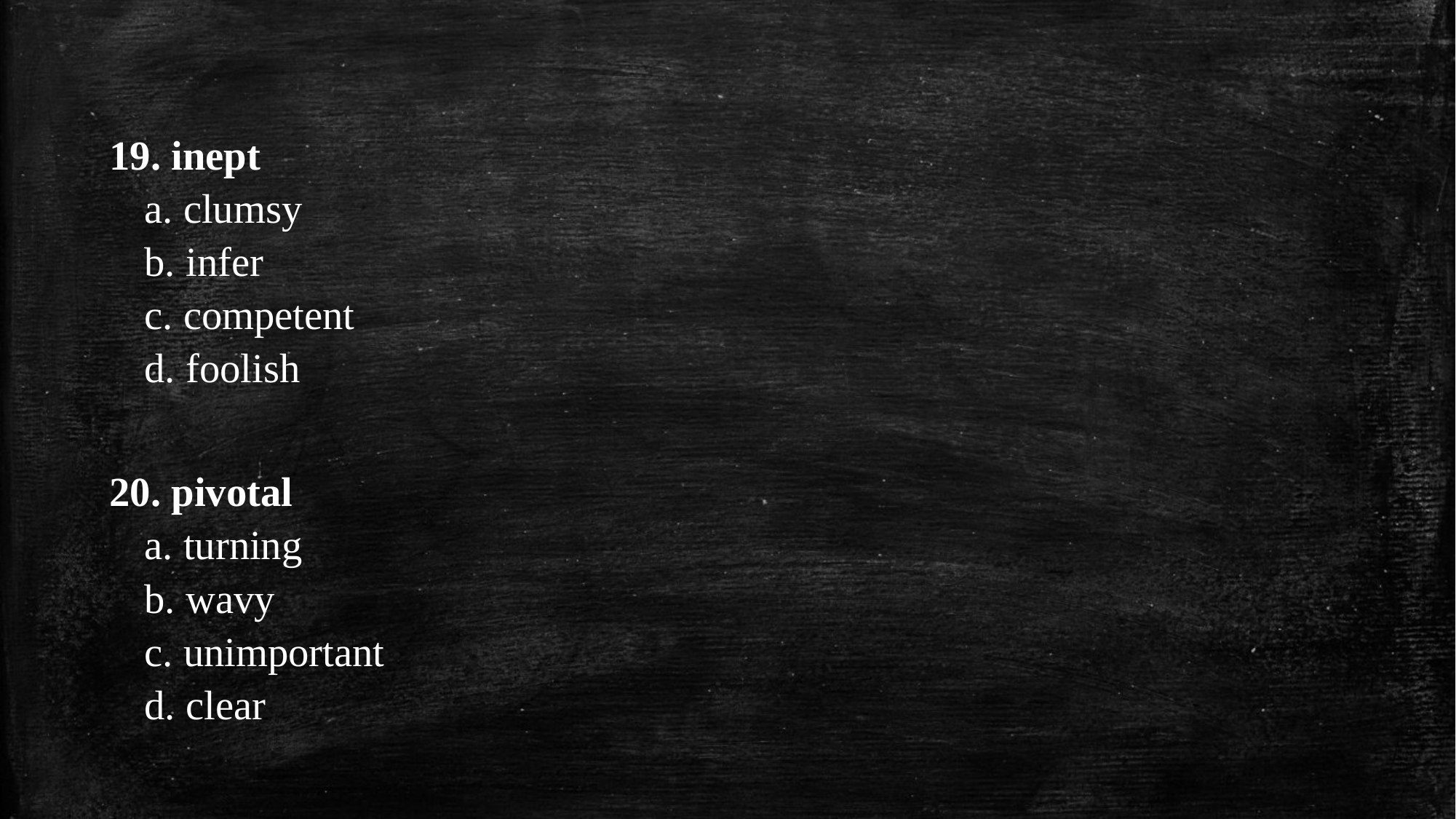

19. inept
	a. clumsy
	b. infer
	c. competent
	d. foolish

20. pivotal
	a. turning
	b. wavy
	c. unimportant
	d. clear